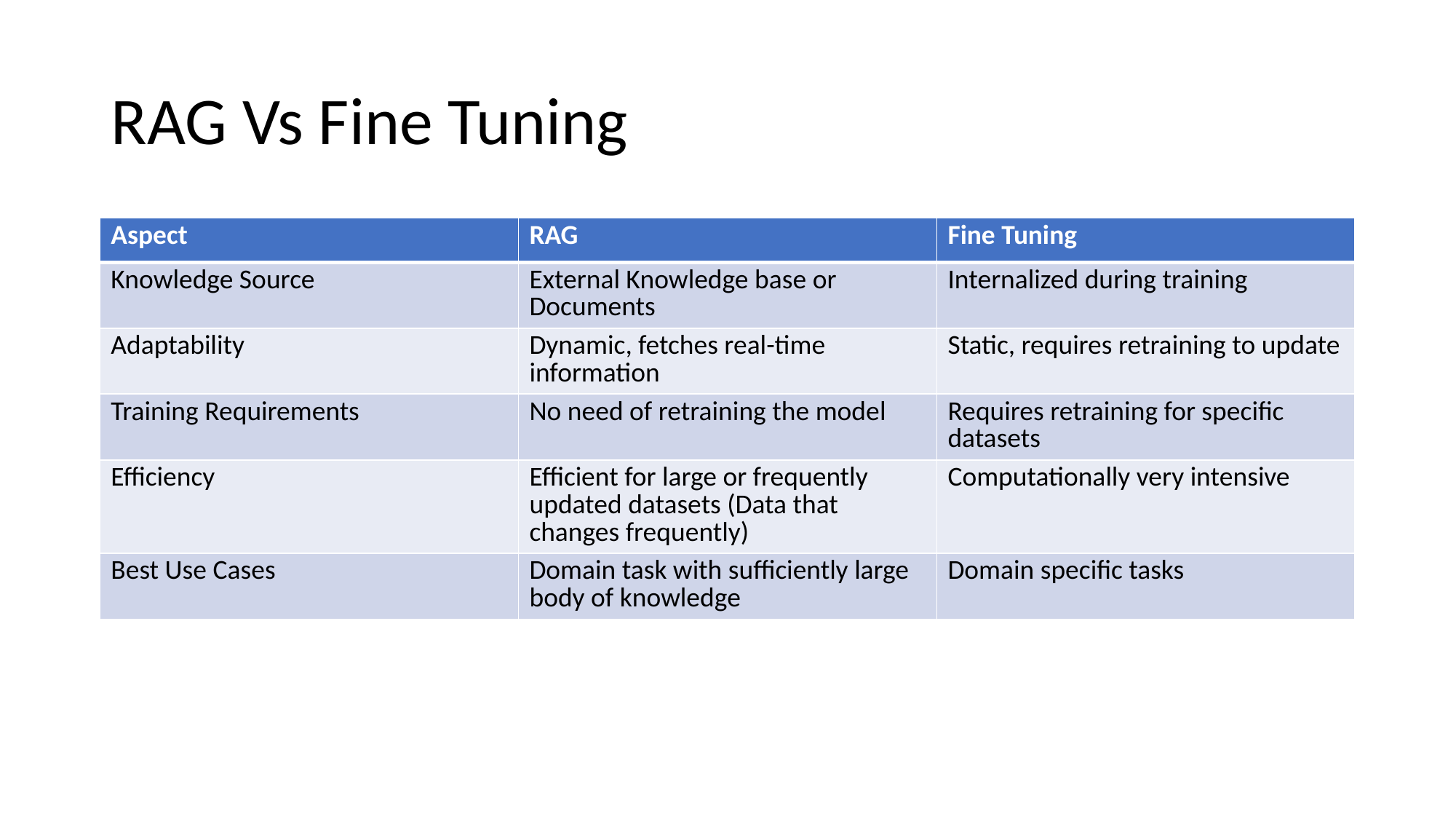

# RAG Vs Fine Tuning
| Aspect | RAG | Fine Tuning |
| --- | --- | --- |
| Knowledge Source | External Knowledge base or Documents | Internalized during training |
| Adaptability | Dynamic, fetches real-time information | Static, requires retraining to update |
| Training Requirements | No need of retraining the model | Requires retraining for specific datasets |
| Efficiency | Efficient for large or frequently updated datasets (Data that changes frequently) | Computationally very intensive |
| Best Use Cases | Domain task with sufficiently large body of knowledge | Domain specific tasks |